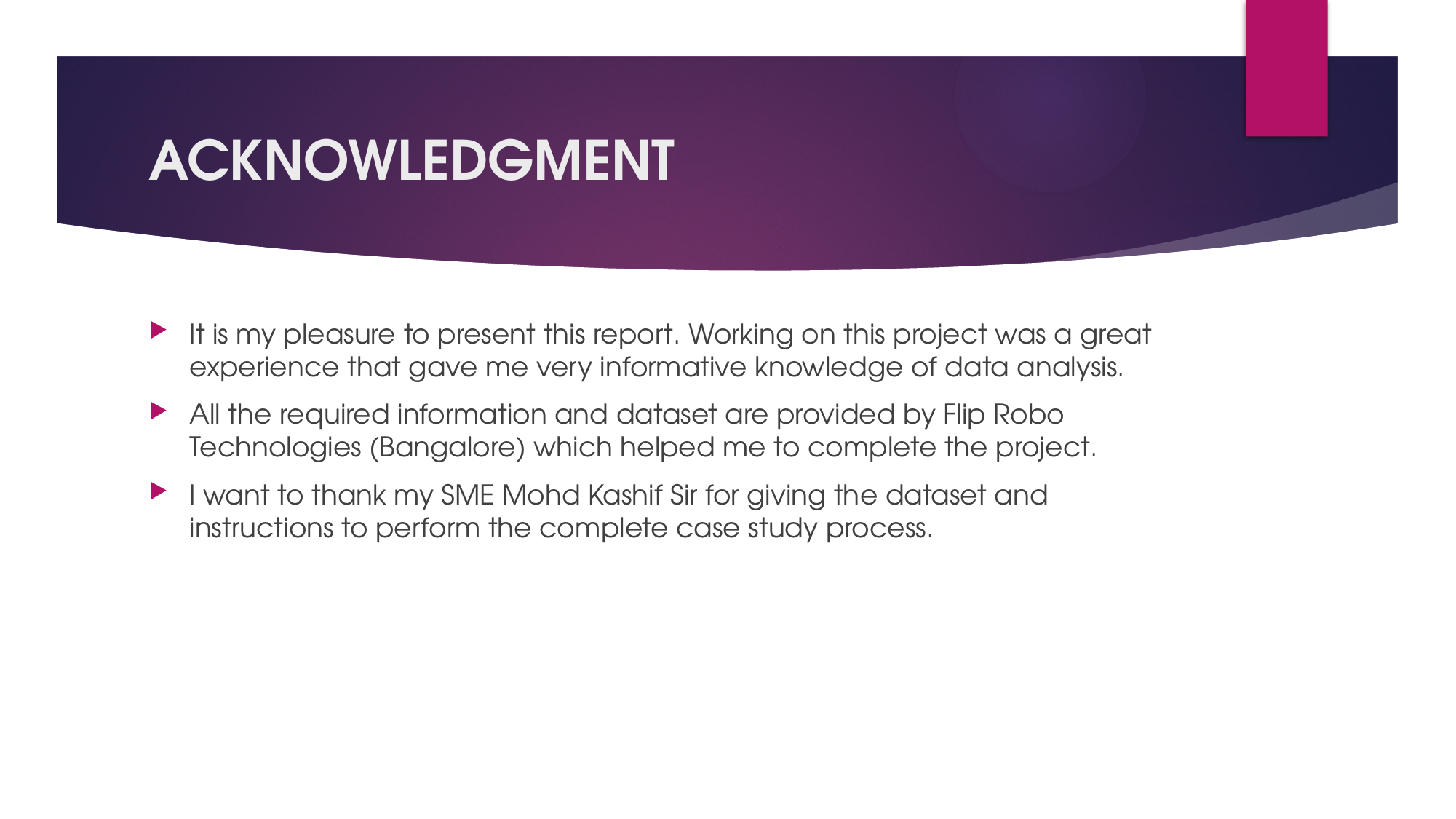

# ACKNOWLEDGMENT
It is my pleasure to present this report. Working on this project was a great experience that gave me very informative knowledge of data analysis.
All the required information and dataset are provided by Flip Robo Technologies (Bangalore) which helped me to complete the project.
I want to thank my SME Mohd Kashif Sir for giving the dataset and instructions to perform the complete case study process.